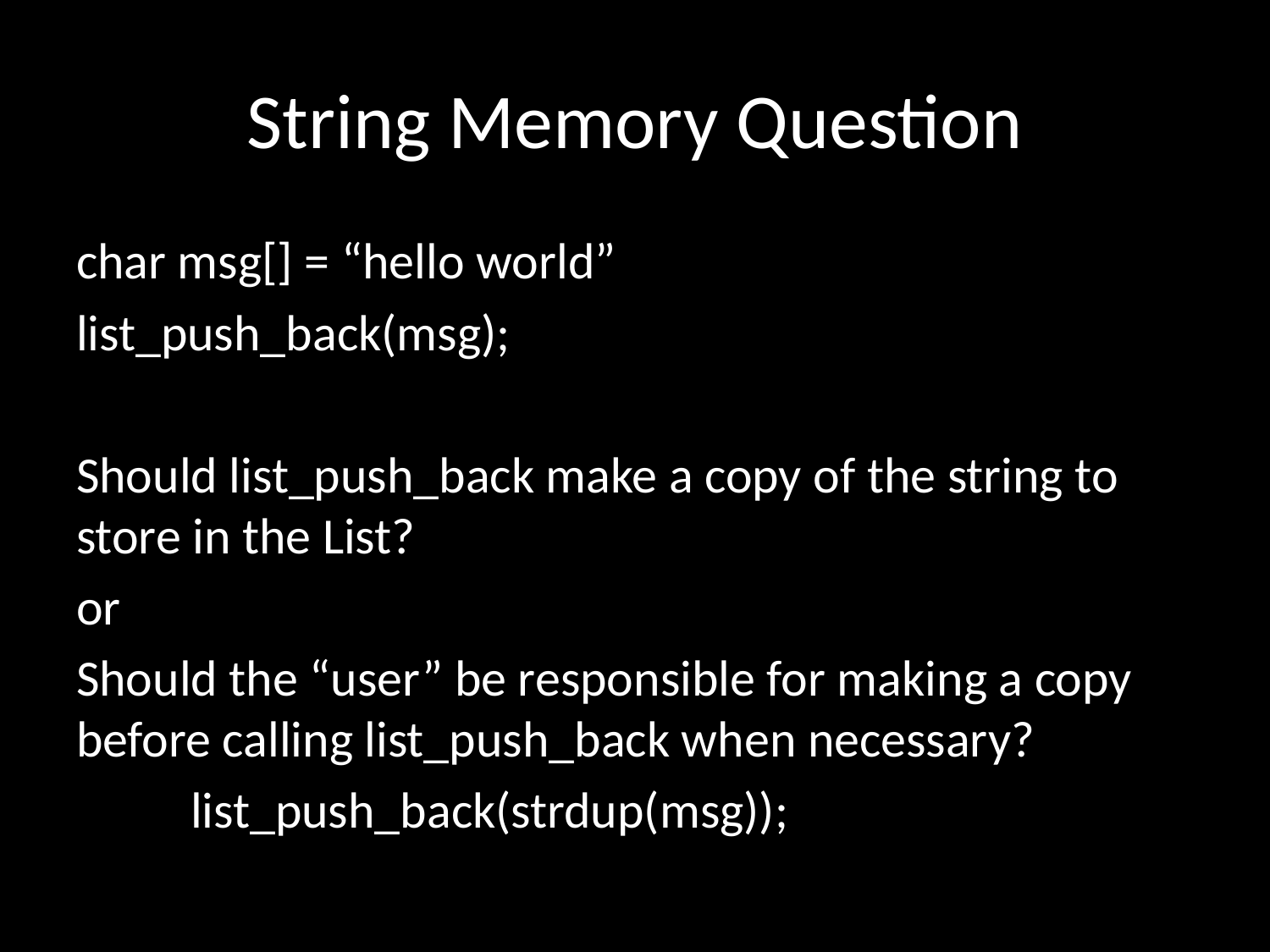

# String Memory Question
char msg[] = “hello world”
list_push_back(msg);

Should list_push_back make a copy of the string to store in the List?
or
Should the “user” be responsible for making a copy before calling list_push_back when necessary?
	list_push_back(strdup(msg));